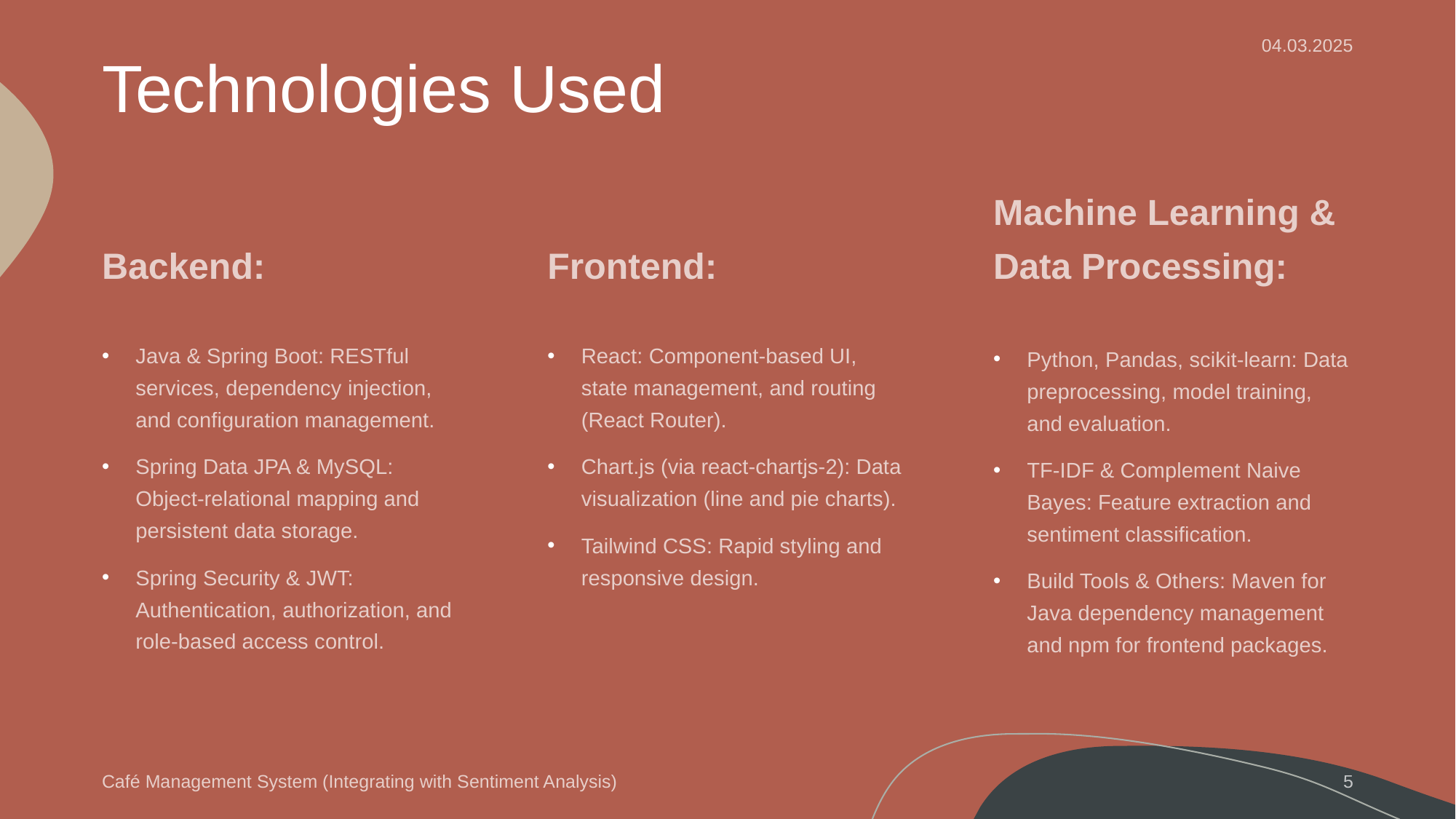

# Technologies Used
04.03.2025
Machine Learning & Data Processing:
Backend:
Frontend:
React: Component-based UI, state management, and routing (React Router).
Chart.js (via react-chartjs-2): Data visualization (line and pie charts).
Tailwind CSS: Rapid styling and responsive design.
Java & Spring Boot: RESTful services, dependency injection, and configuration management.
Spring Data JPA & MySQL: Object-relational mapping and persistent data storage.
Spring Security & JWT: Authentication, authorization, and role-based access control.
Python, Pandas, scikit-learn: Data preprocessing, model training, and evaluation.
TF-IDF & Complement Naive Bayes: Feature extraction and sentiment classification.
Build Tools & Others: Maven for Java dependency management and npm for frontend packages.
Café Management System (Integrating with Sentiment Analysis)
5